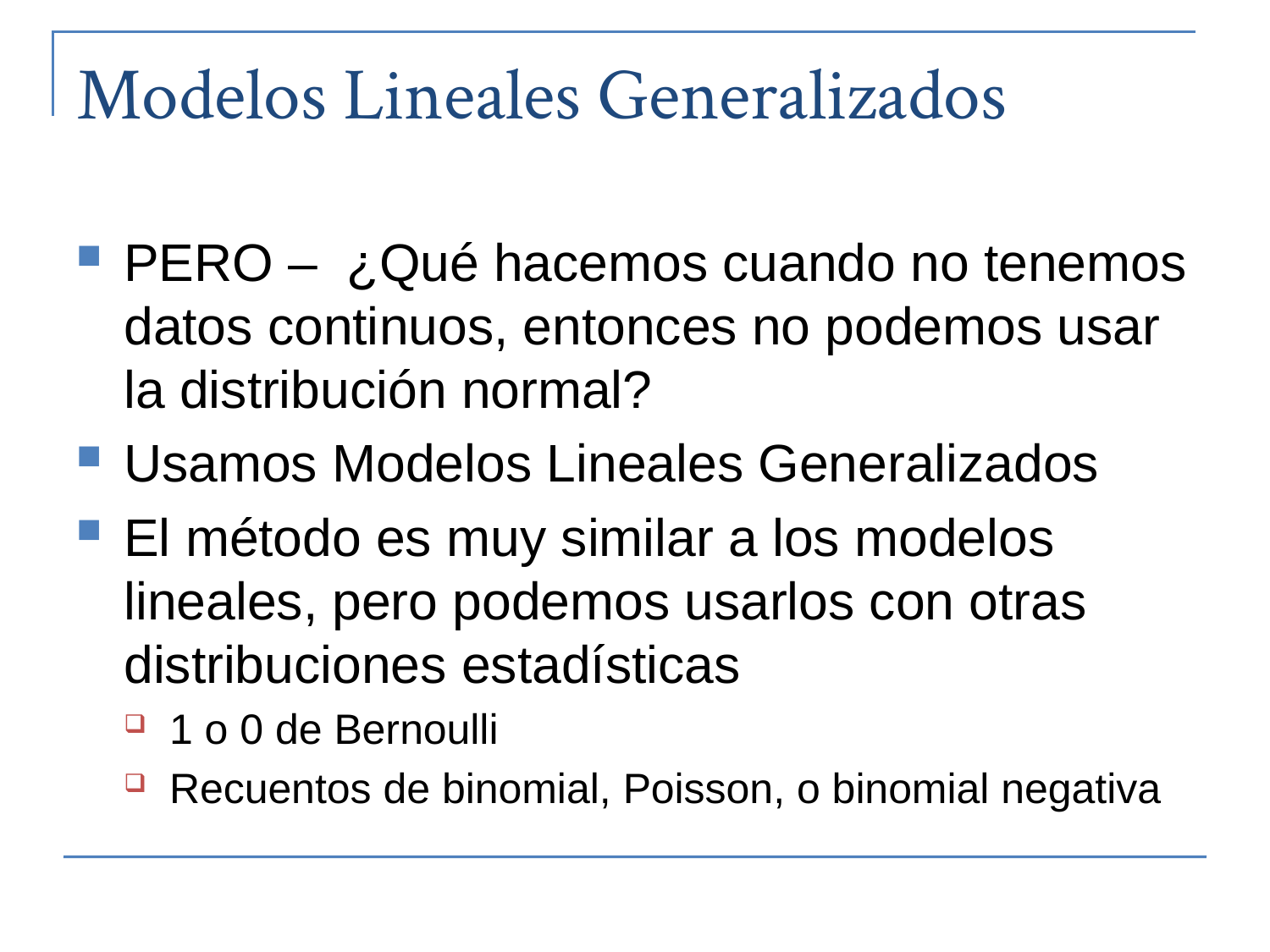

# Modelos Lineales Generalizados
PERO –  ¿Qué hacemos cuando no tenemos datos continuos, entonces no podemos usar la distribución normal?
Usamos Modelos Lineales Generalizados
El método es muy similar a los modelos lineales, pero podemos usarlos con otras distribuciones estadísticas
1 o 0 de Bernoulli
Recuentos de binomial, Poisson, o binomial negativa